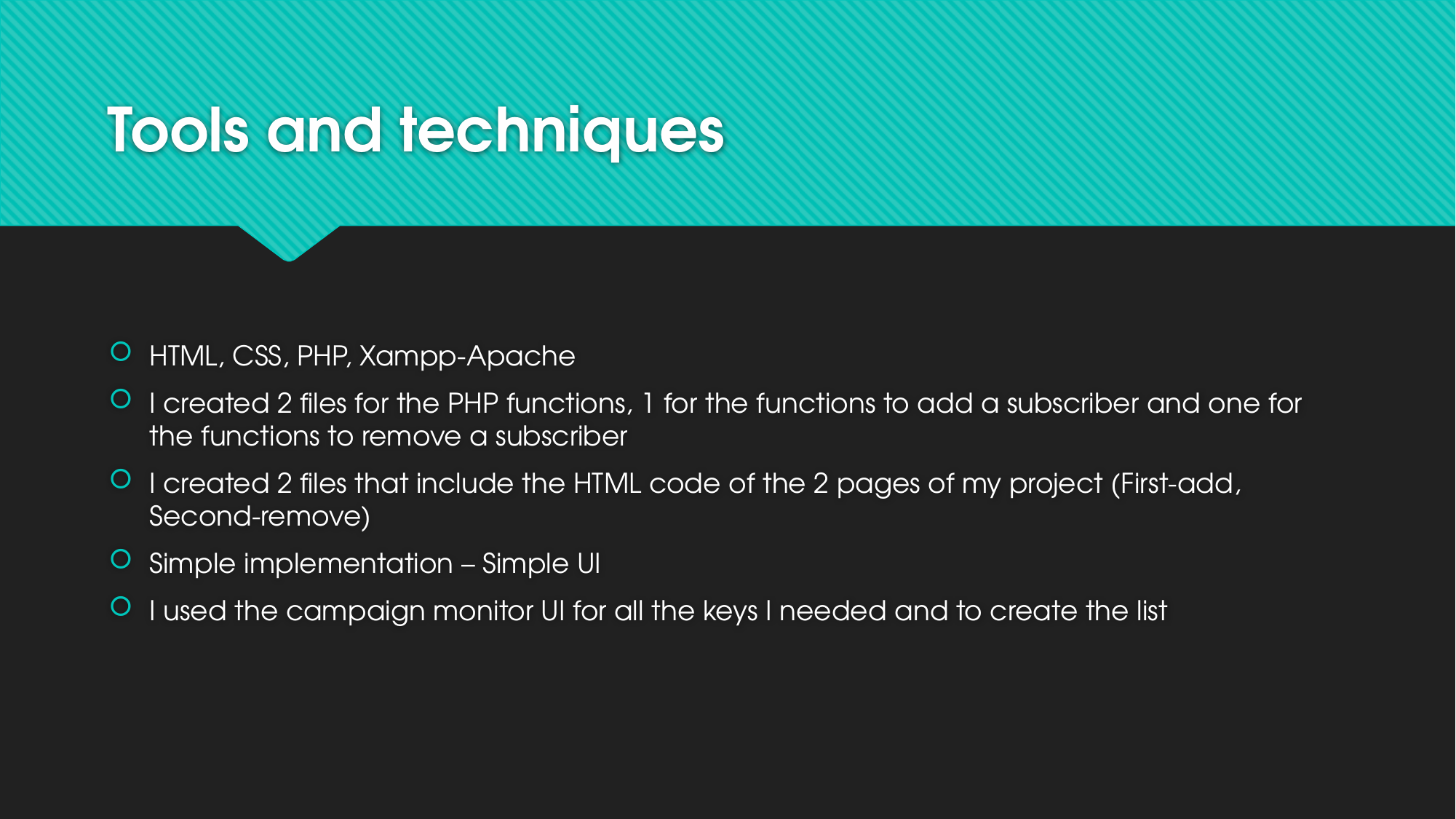

# Tools and techniques
HTML, CSS, PHP, Xampp-Apache
I created 2 files for the PHP functions, 1 for the functions to add a subscriber and one for the functions to remove a subscriber
I created 2 files that include the HTML code of the 2 pages of my project (First-add, Second-remove)
Simple implementation – Simple UI
I used the campaign monitor UI for all the keys I needed and to create the list